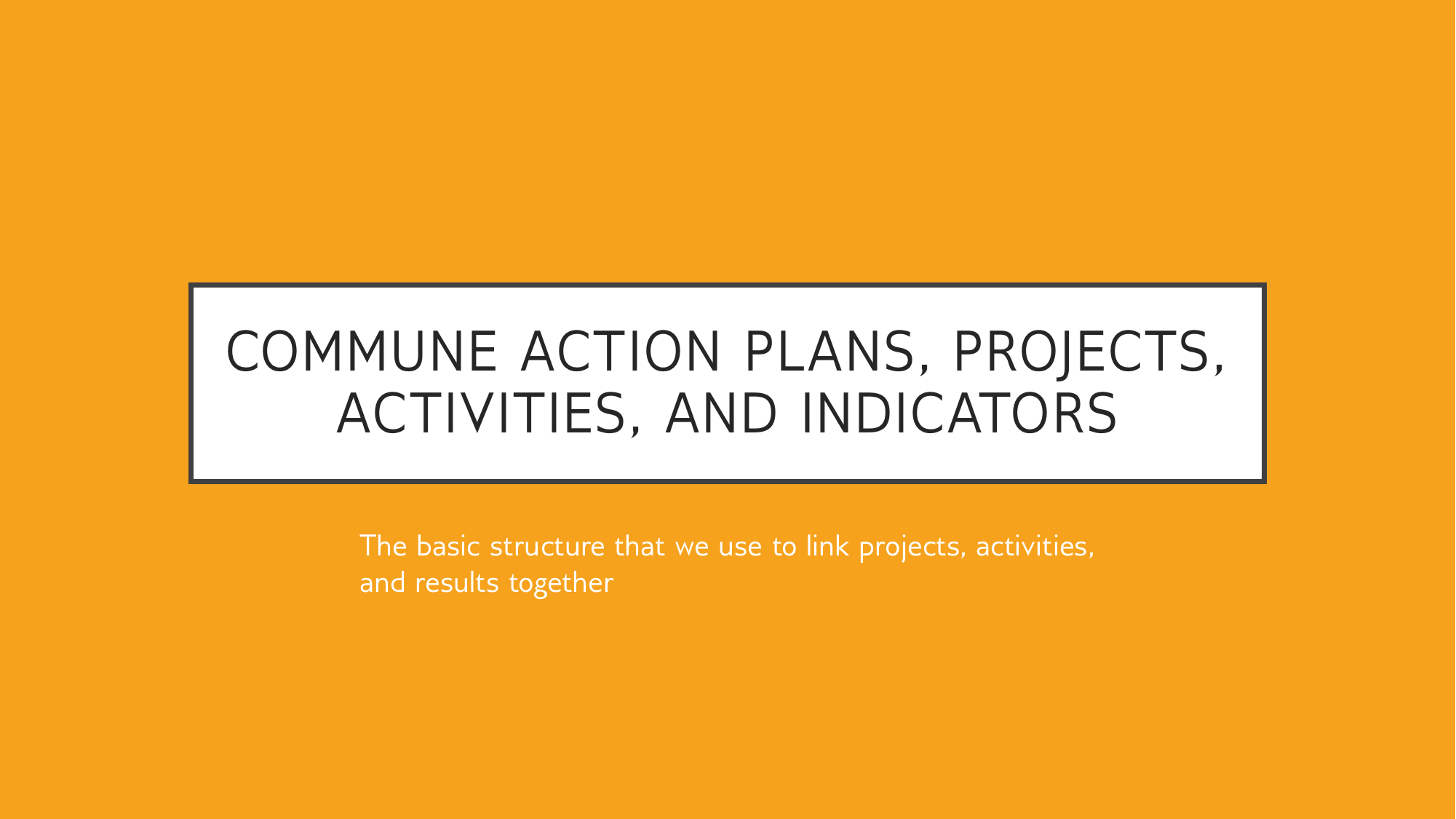

# Commune Action plans, Projects, Activities, and indicators
The basic structure that we use to link projects, activities, and results together